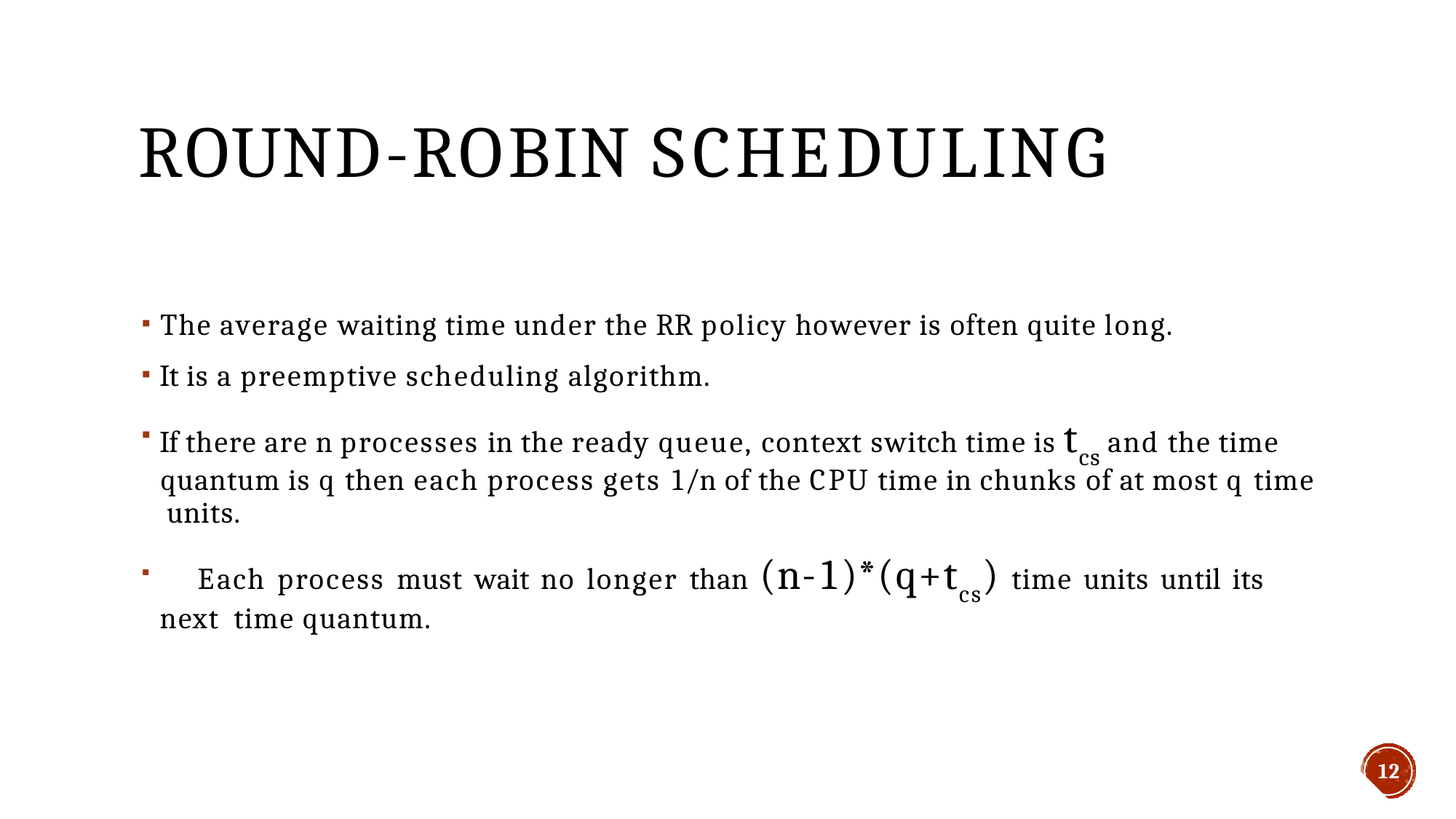

# ROUND-ROBIN SCHEDULING
The average waiting time under the RR policy however is often quite long.
It is a preemptive scheduling algorithm.
If there are n processes in the ready queue, context switch time is tcs and the time  quantum is q then each process gets 1/n of the CPU time in chunks of at most q time  units.
	Each process must wait no longer than (n-1)*(q+tcs) time units until its next  time quantum.
12